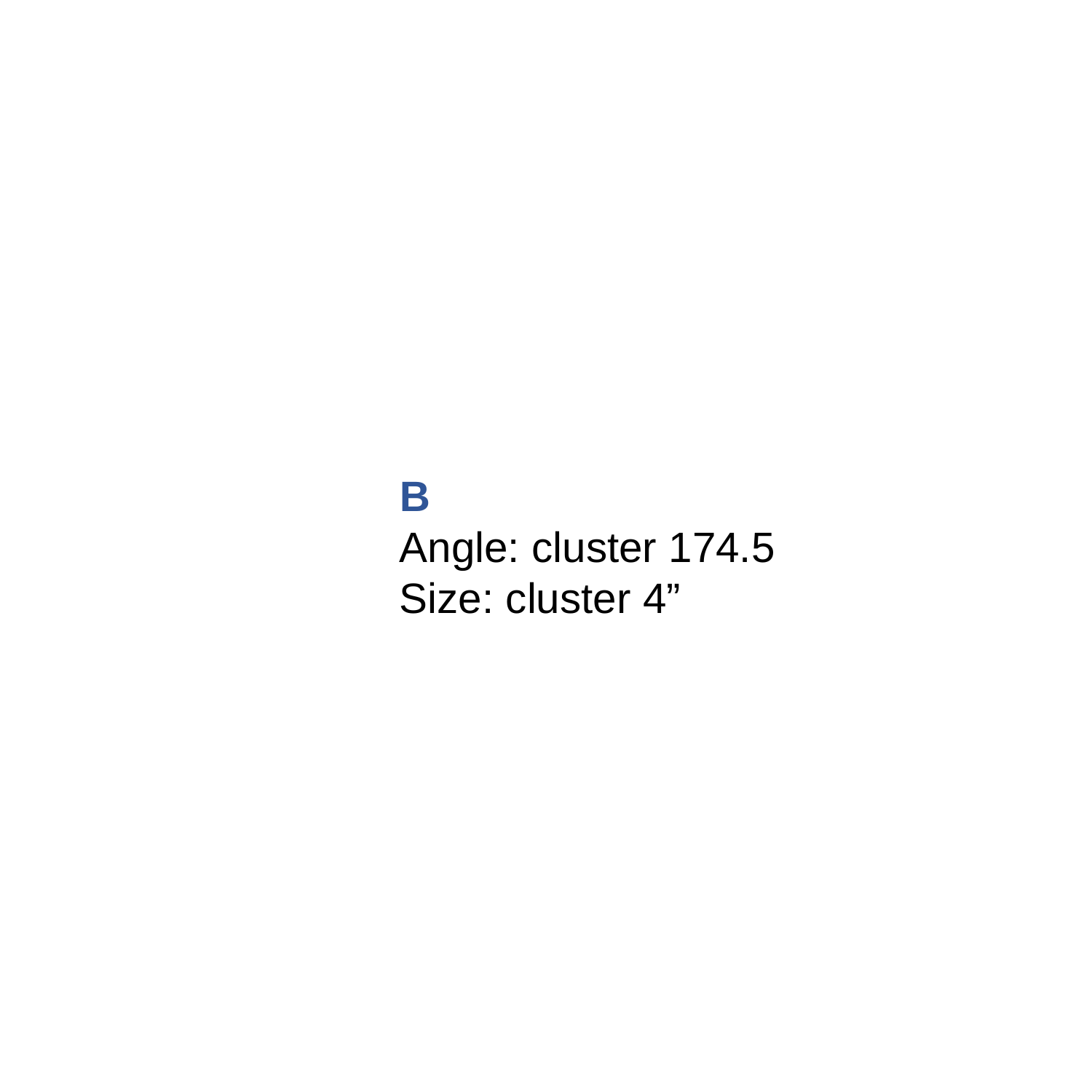

B
Angle: cluster 174.5
Size: cluster 4”